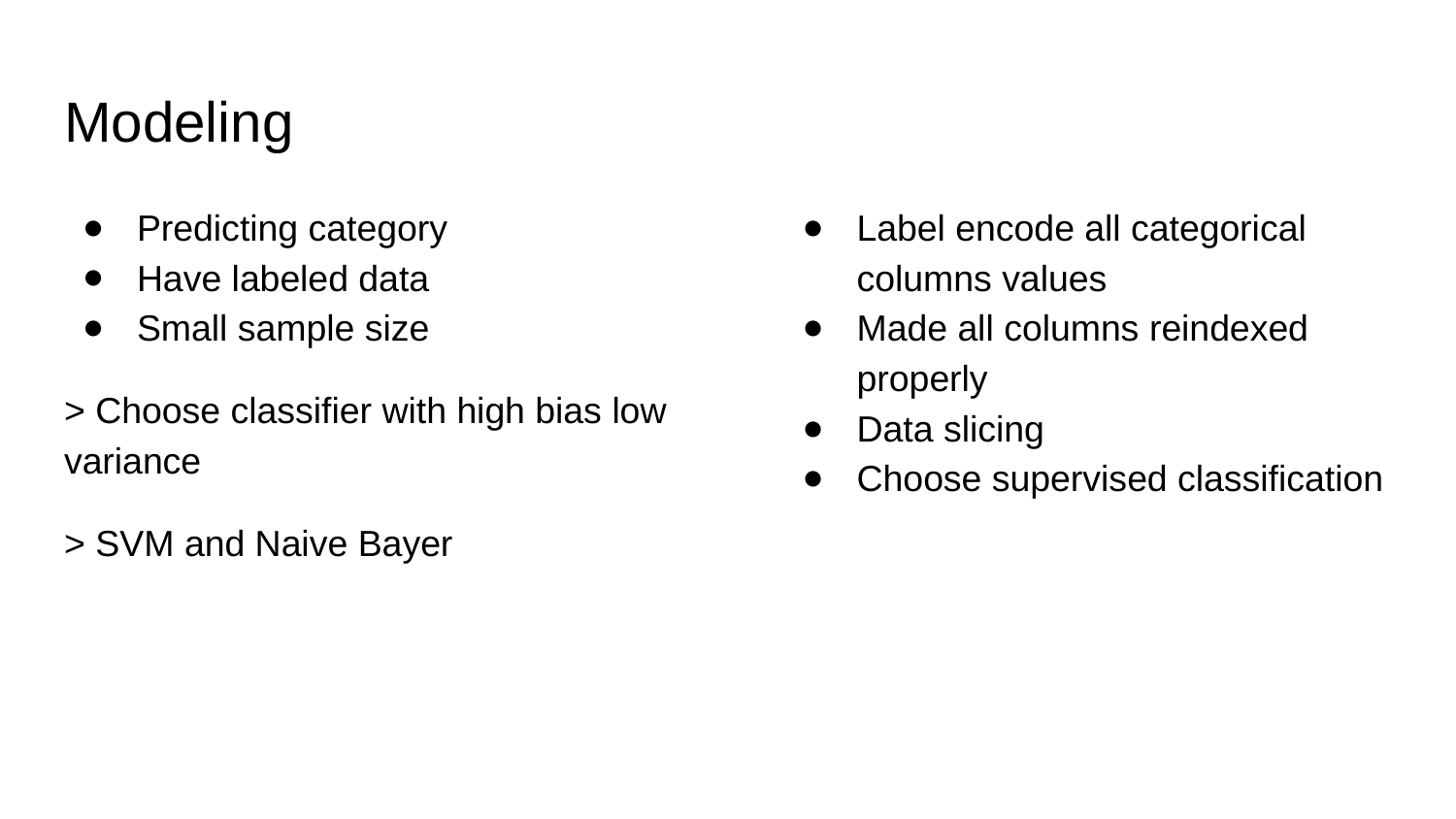

# Modeling
Predicting category
Have labeled data
Small sample size
> Choose classifier with high bias low variance
> SVM and Naive Bayer

Label encode all categorical columns values
Made all columns reindexed properly
Data slicing
Choose supervised classification